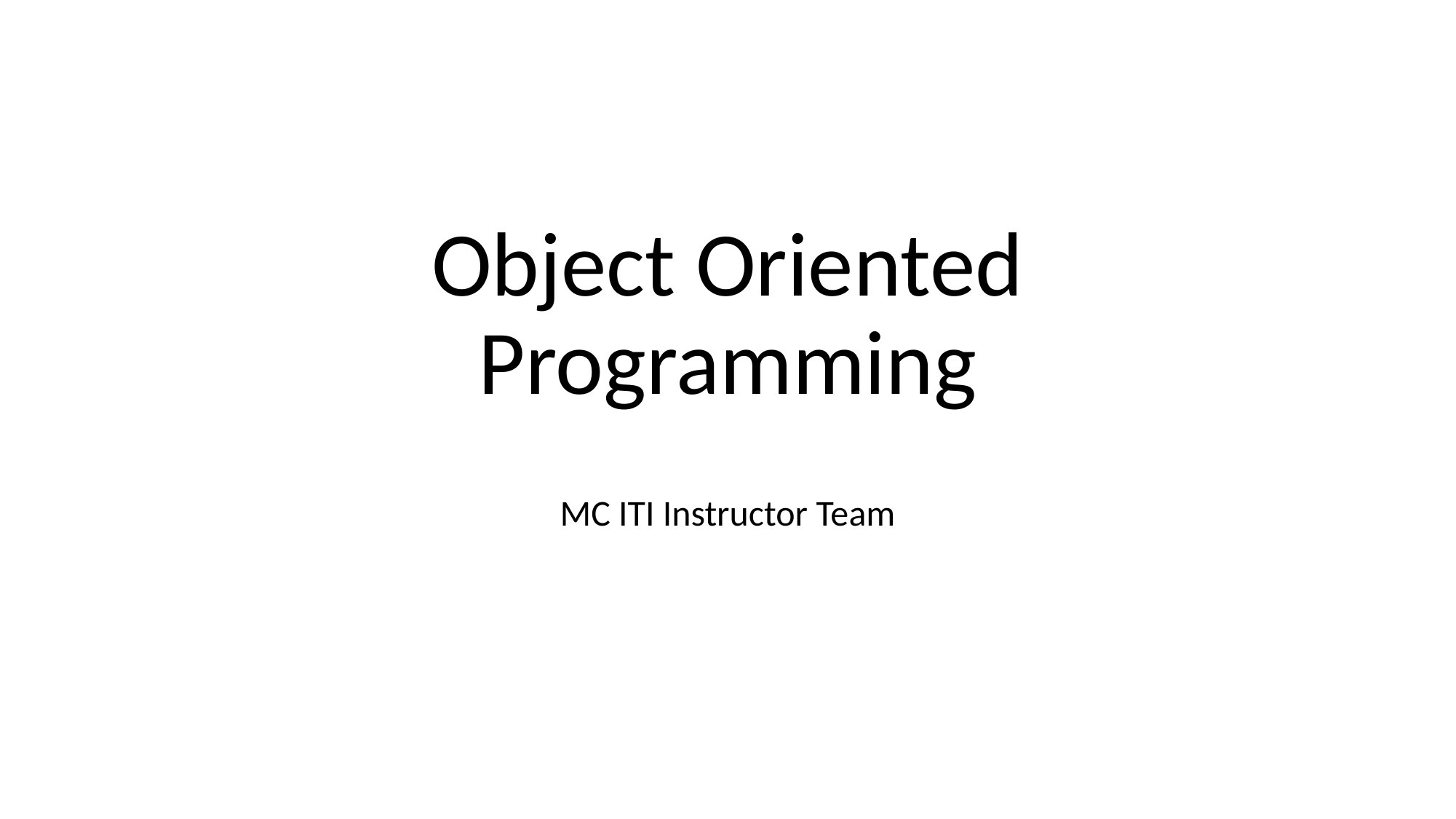

# Object Oriented Programming

MC ITI Instructor Team